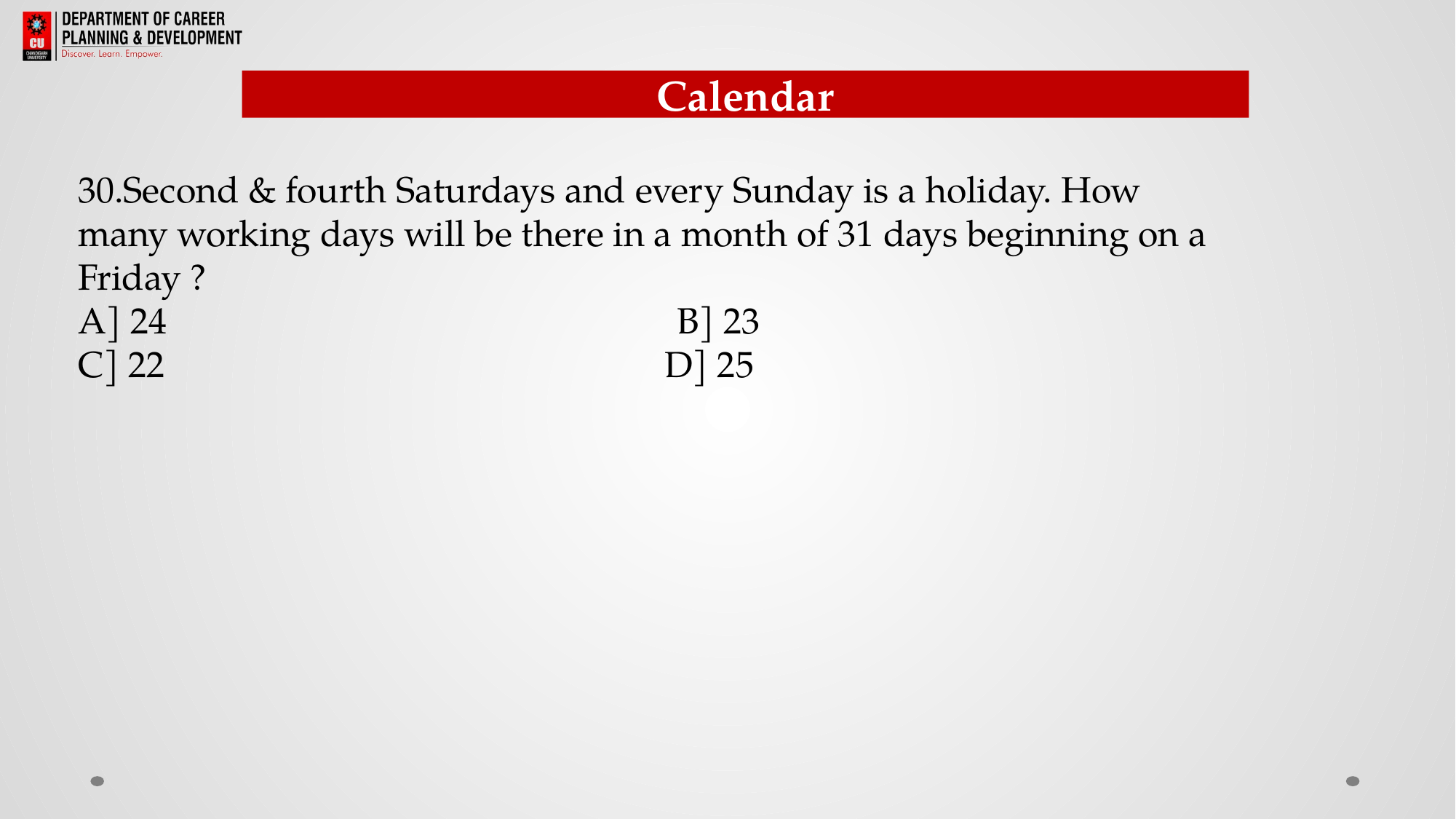

Calendar

30.Second & fourth Saturdays and every Sunday is a holiday. How many working days will be there in a month of 31 days beginning on a Friday ?
A] 24                                                        B] 23
C] 22                                                       D] 25